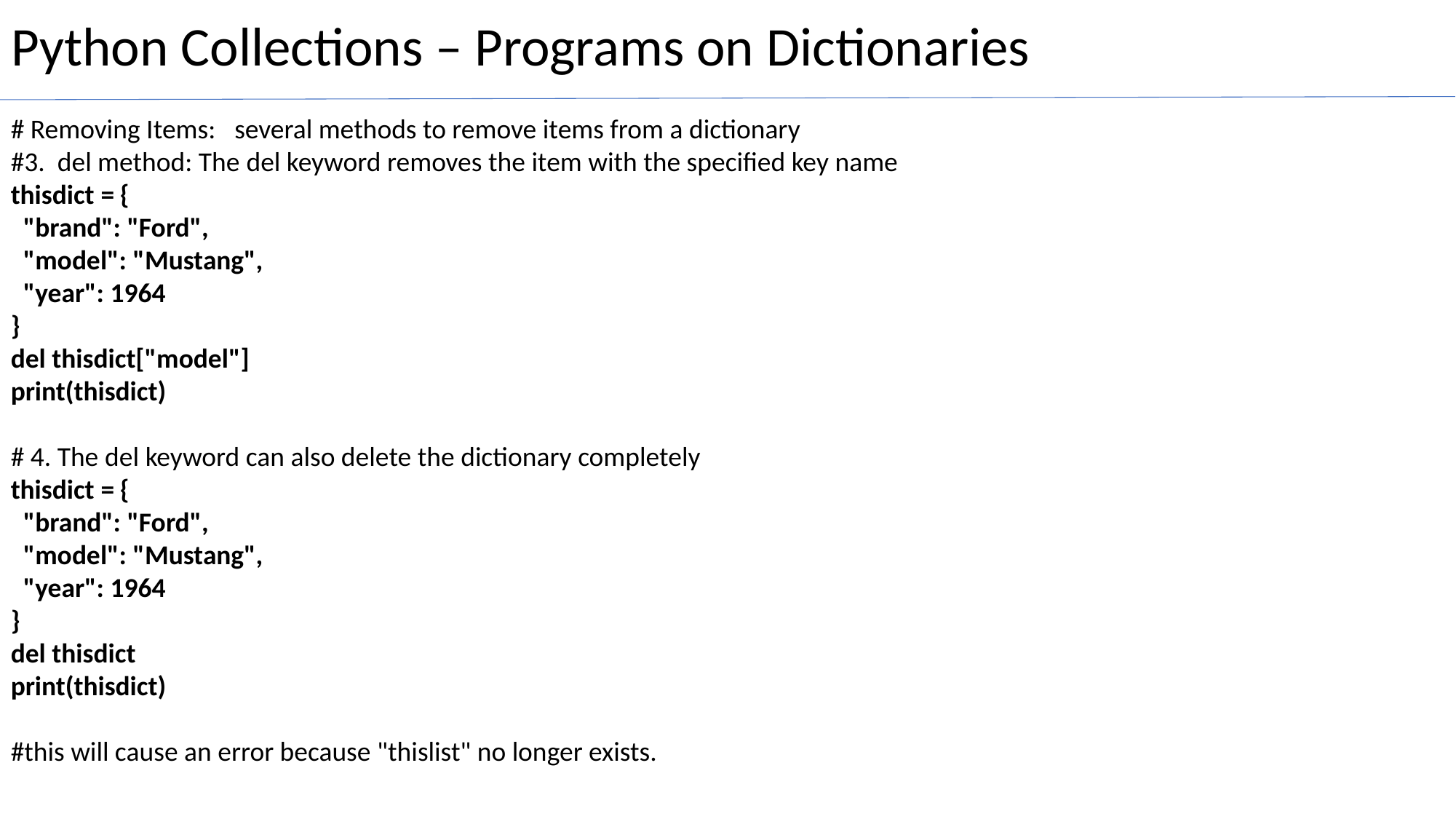

# Python Collections – Programs on Dictionaries
# Removing Items:   several methods to remove items from a dictionary
#3.  del method: The del keyword removes the item with the specified key name
thisdict =	{
  "brand": "Ford",
  "model": "Mustang",
  "year": 1964
}
del thisdict["model"]
print(thisdict)

# 4. The del keyword can also delete the dictionary completely
thisdict =	{
  "brand": "Ford",
  "model": "Mustang",
  "year": 1964
}
del thisdict
print(thisdict)

#this will cause an error because "thislist" no longer exists.